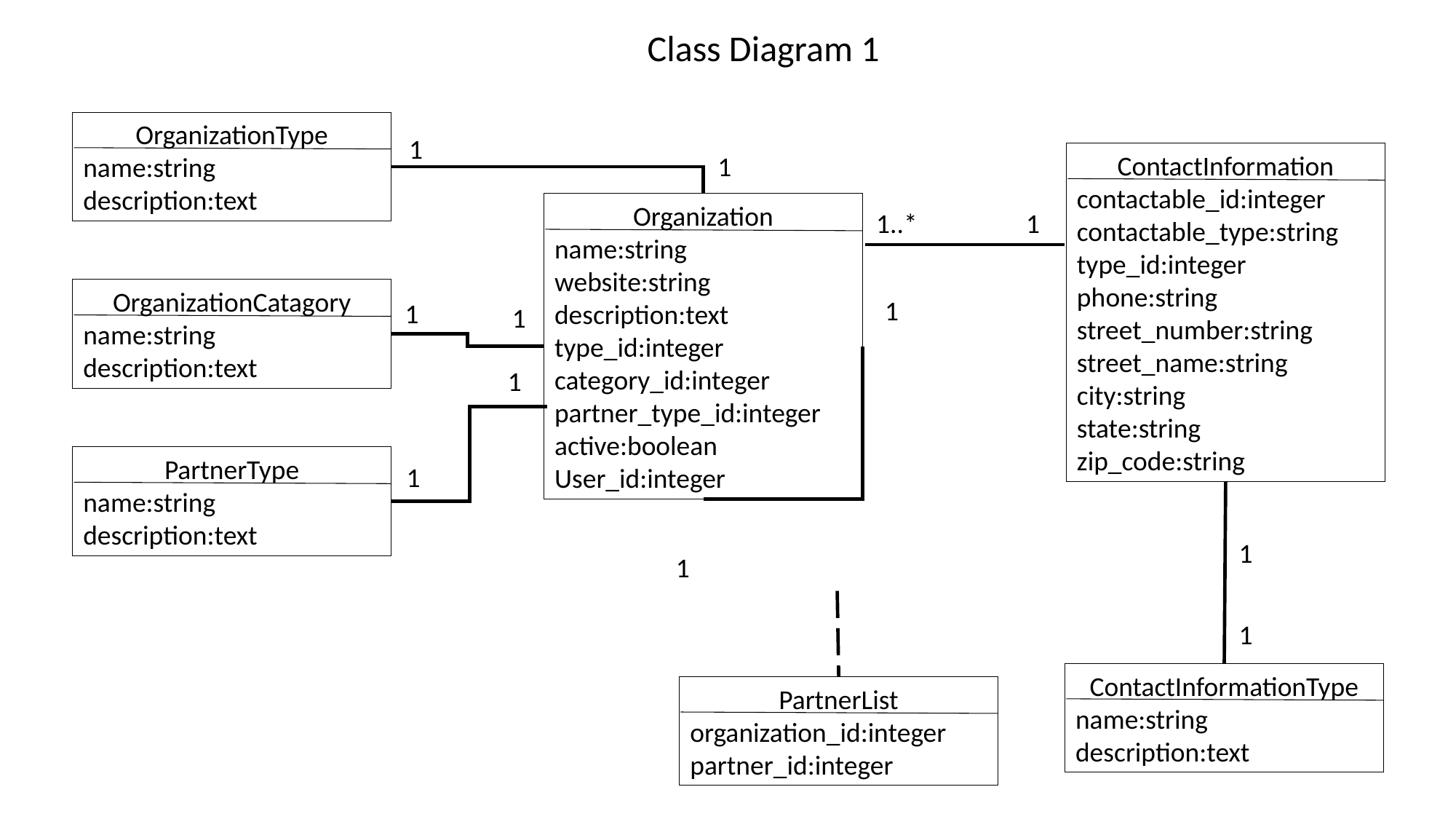

Class Diagram 1
OrganizationType
name:string
description:text
1
ContactInformation
contactable_id:integer
contactable_type:string
type_id:integer
phone:string
street_number:string
street_name:string
city:string
state:string
zip_code:string
1
Organization
name:string
website:string
description:text
type_id:integer
category_id:integer
partner_type_id:integer
active:boolean
User_id:integer
1..*
1
OrganizationCatagory
name:string
description:text
1
1
1
1
PartnerType
name:string
description:text
1
1
1
1
ContactInformationType
name:string
description:text
PartnerList
organization_id:integer
partner_id:integer